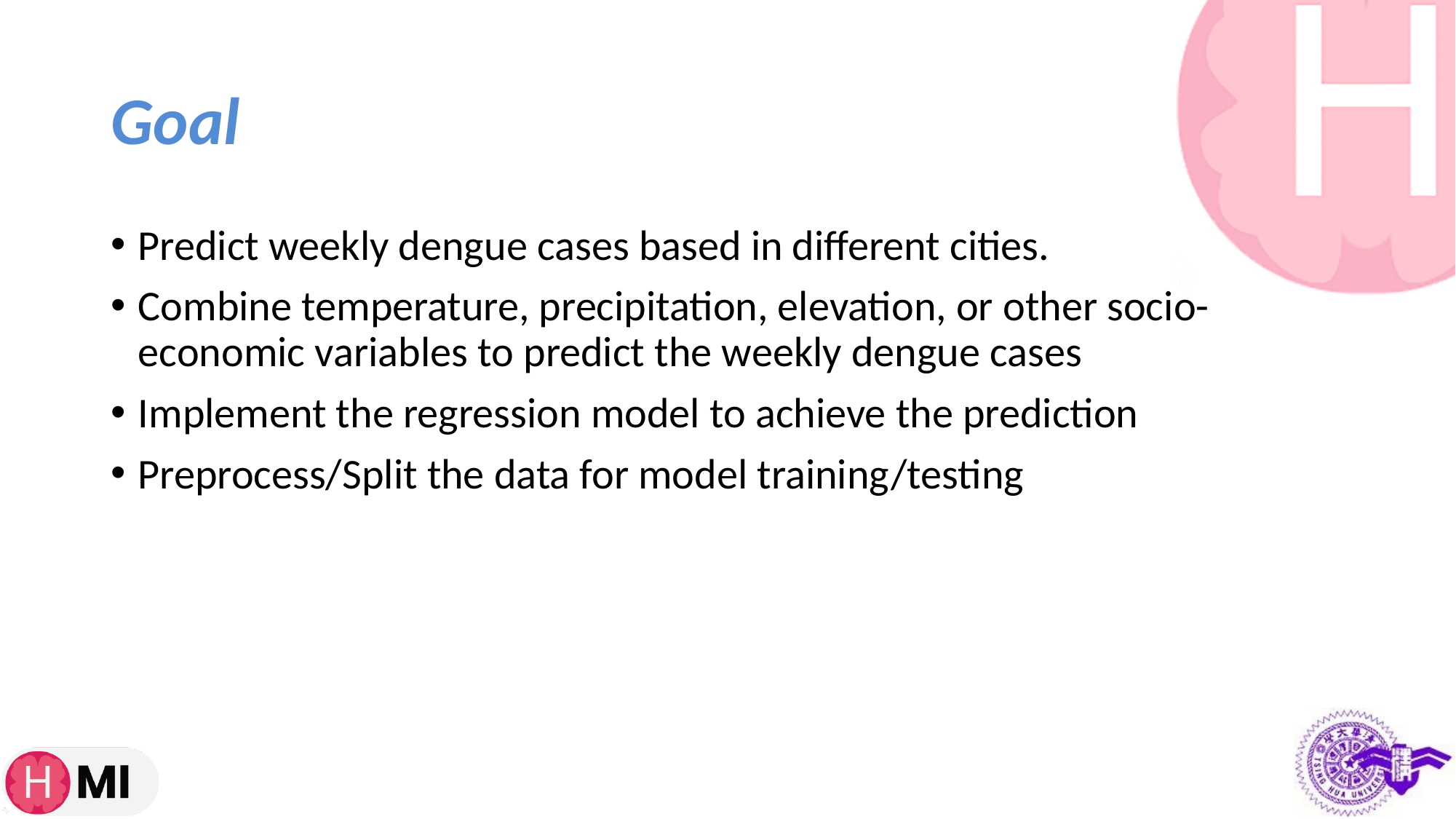

# Goal
Predict weekly dengue cases based in different cities.
Combine temperature, precipitation, elevation, or other socio-economic variables to predict the weekly dengue cases
Implement the regression model to achieve the prediction
Preprocess/Split the data for model training/testing